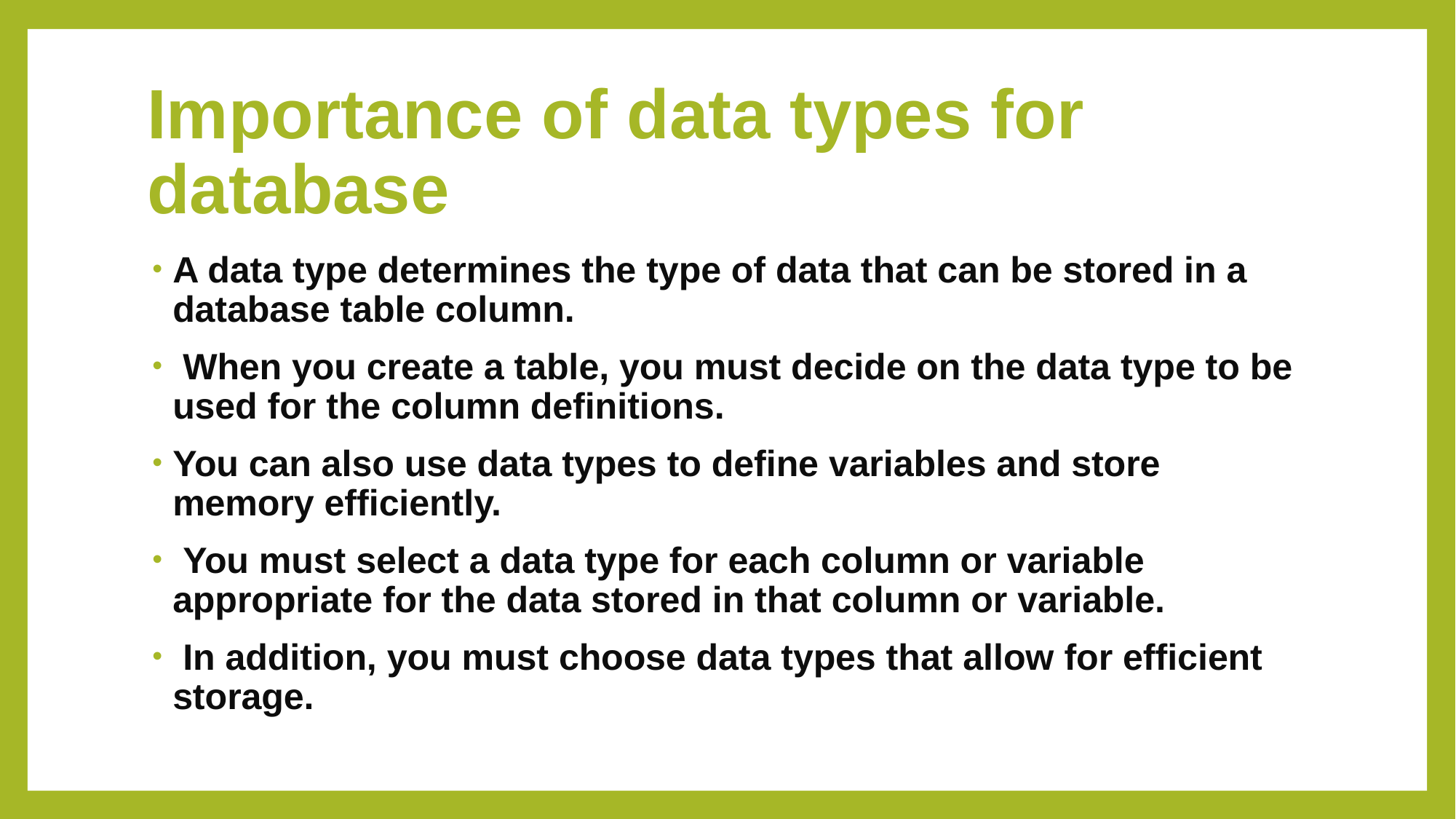

# Importance of data types for database
A data type determines the type of data that can be stored in a database table column.
 When you create a table, you must decide on the data type to be used for the column definitions.
You can also use data types to define variables and store memory efficiently.
 You must select a data type for each column or variable appropriate for the data stored in that column or variable.
 In addition, you must choose data types that allow for efficient storage.